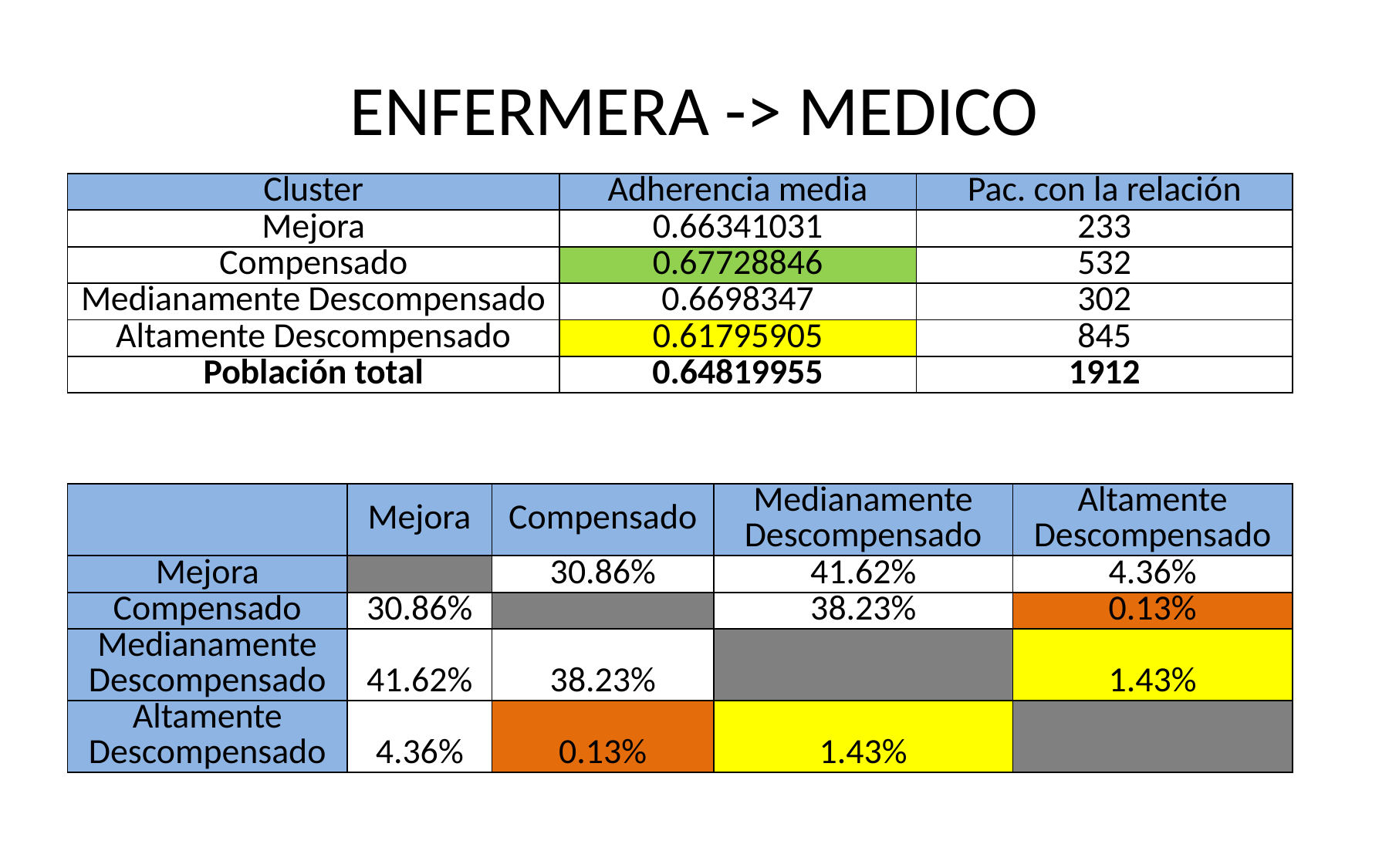

# ENFERMERA -> MEDICO
| Cluster | Adherencia media | Pac. con la relación |
| --- | --- | --- |
| Mejora | 0.66341031 | 233 |
| Compensado | 0.67728846 | 532 |
| Medianamente Descompensado | 0.6698347 | 302 |
| Altamente Descompensado | 0.61795905 | 845 |
| Población total | 0.64819955 | 1912 |
|  | Mejora | Compensado | Medianamente Descompensado | Altamente Descompensado |
| --- | --- | --- | --- | --- |
| Mejora |  | 30.86% | 41.62% | 4.36% |
| Compensado | 30.86% |  | 38.23% | 0.13% |
| Medianamente Descompensado | 41.62% | 38.23% |  | 1.43% |
| Altamente Descompensado | 4.36% | 0.13% | 1.43% |  |